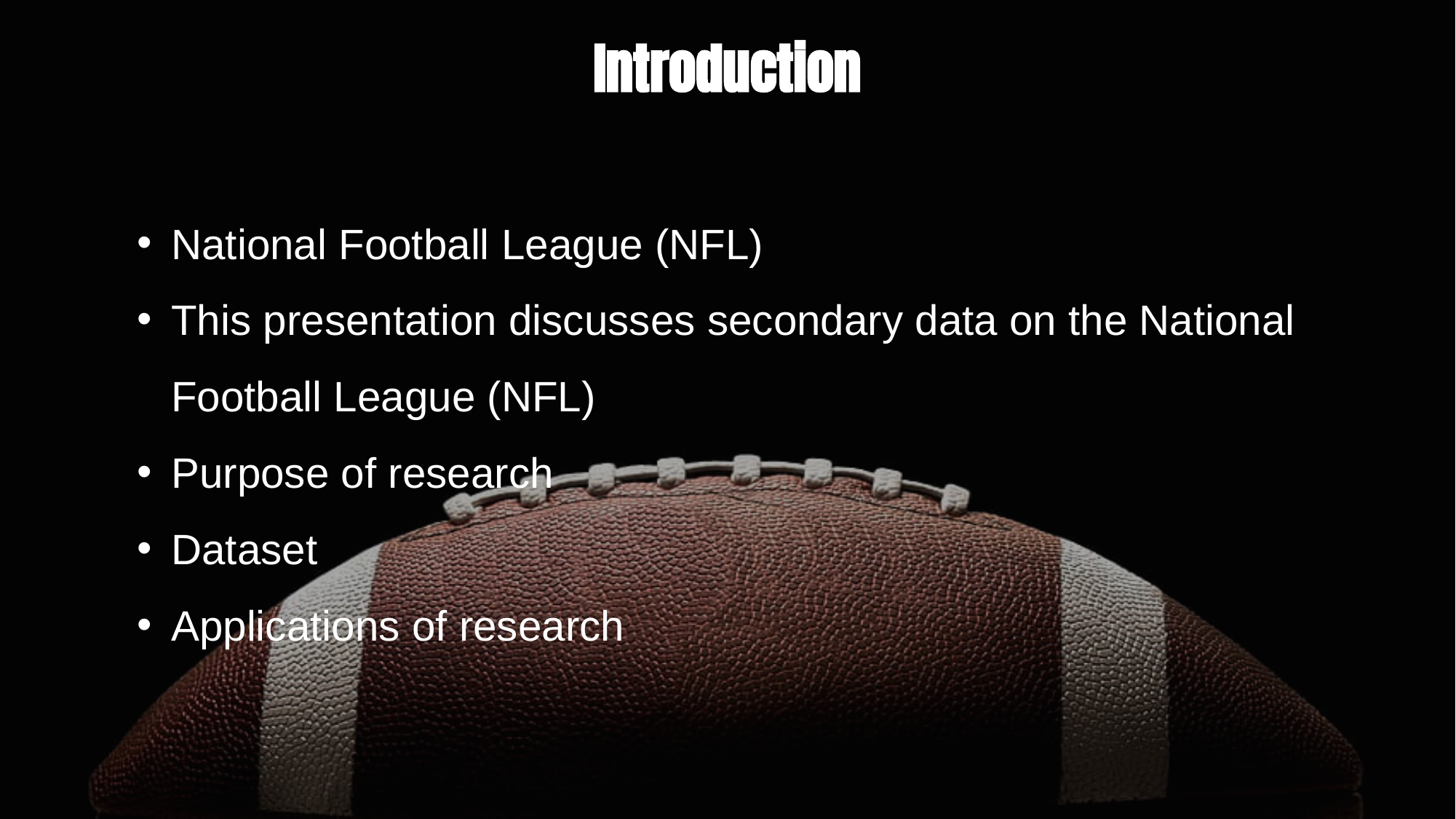

# Introduction
National Football League (NFL)
This presentation discusses secondary data on the National Football League (NFL)
Purpose of research
Dataset
Applications of research